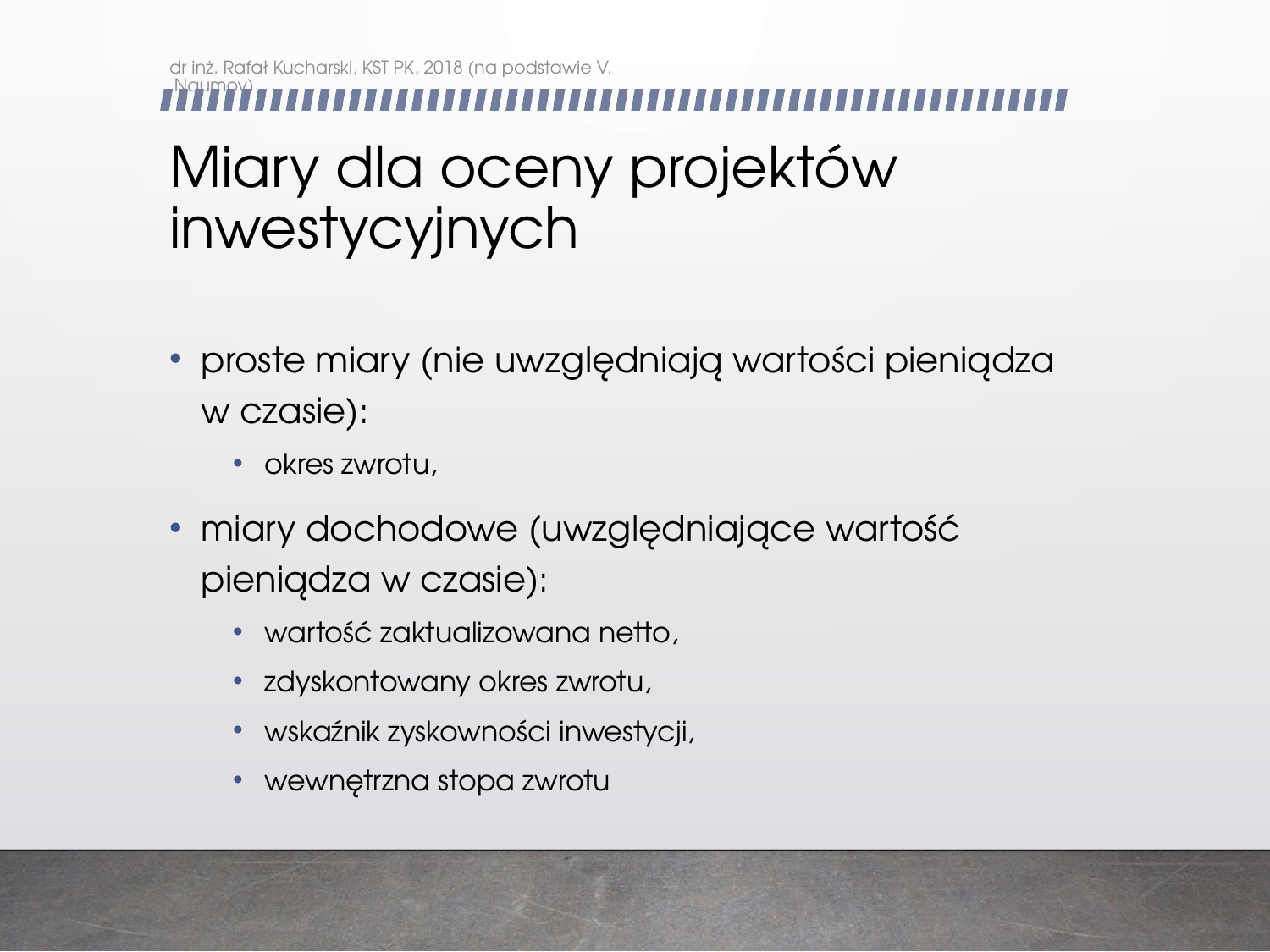

dr inż. Rafał Kucharski, KST PK, 2018 (na podstawie V. Naumov)
# Miary dla oceny projektów inwestycyjnych
proste miary (nie uwzględniają wartości pieniądza w czasie):
okres zwrotu,
miary dochodowe (uwzględniające wartość pieniądza w czasie):
wartość zaktualizowana netto,
zdyskontowany okres zwrotu,
wskaźnik zyskowności inwestycji,
wewnętrzna stopa zwrotu